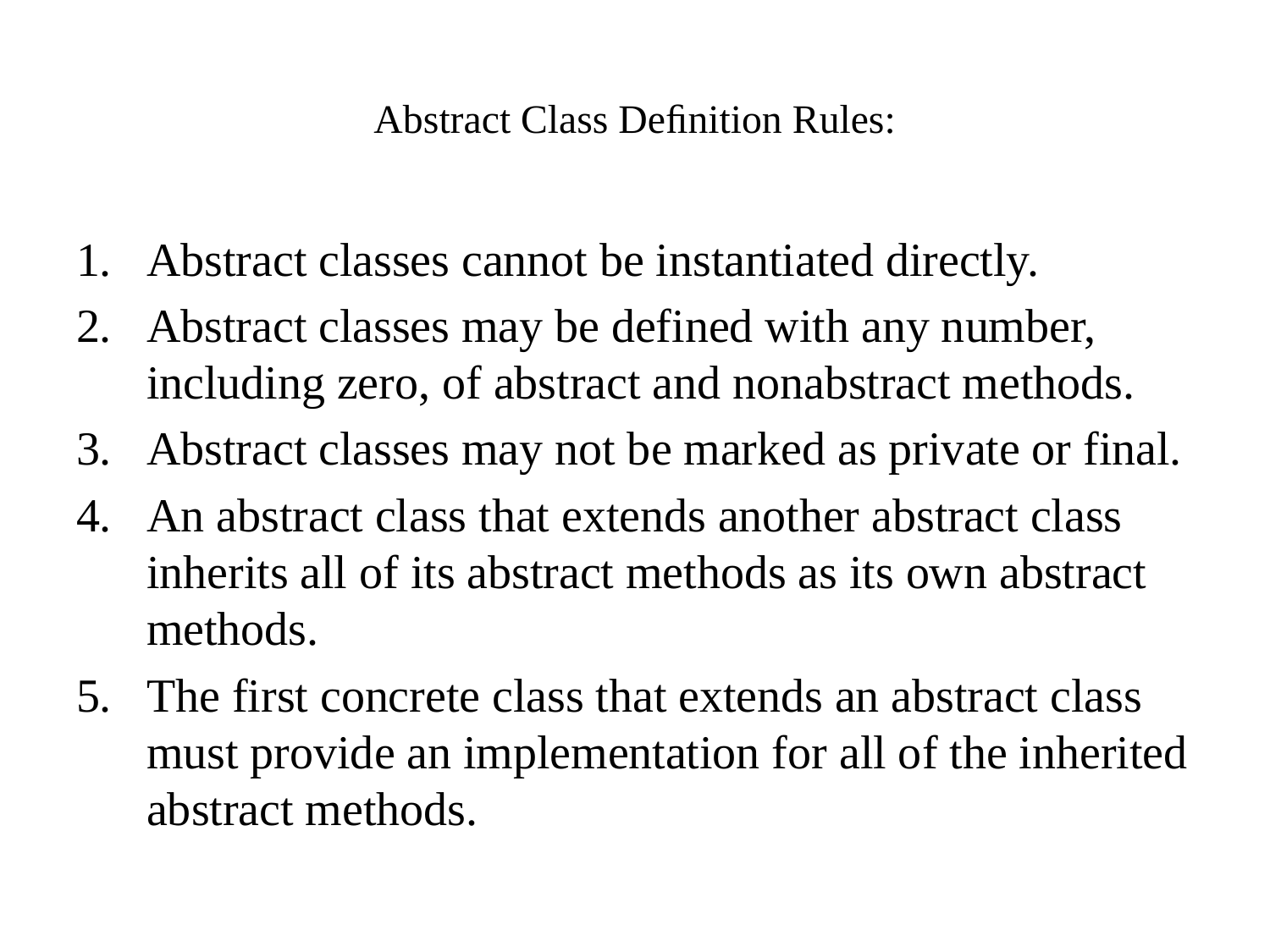

# Abstract Class Deﬁnition Rules:
Abstract classes cannot be instantiated directly.
Abstract classes may be defined with any number, including zero, of abstract and nonabstract methods.
Abstract classes may not be marked as private or final.
An abstract class that extends another abstract class inherits all of its abstract methods as its own abstract methods.
The first concrete class that extends an abstract class must provide an implementation for all of the inherited abstract methods.